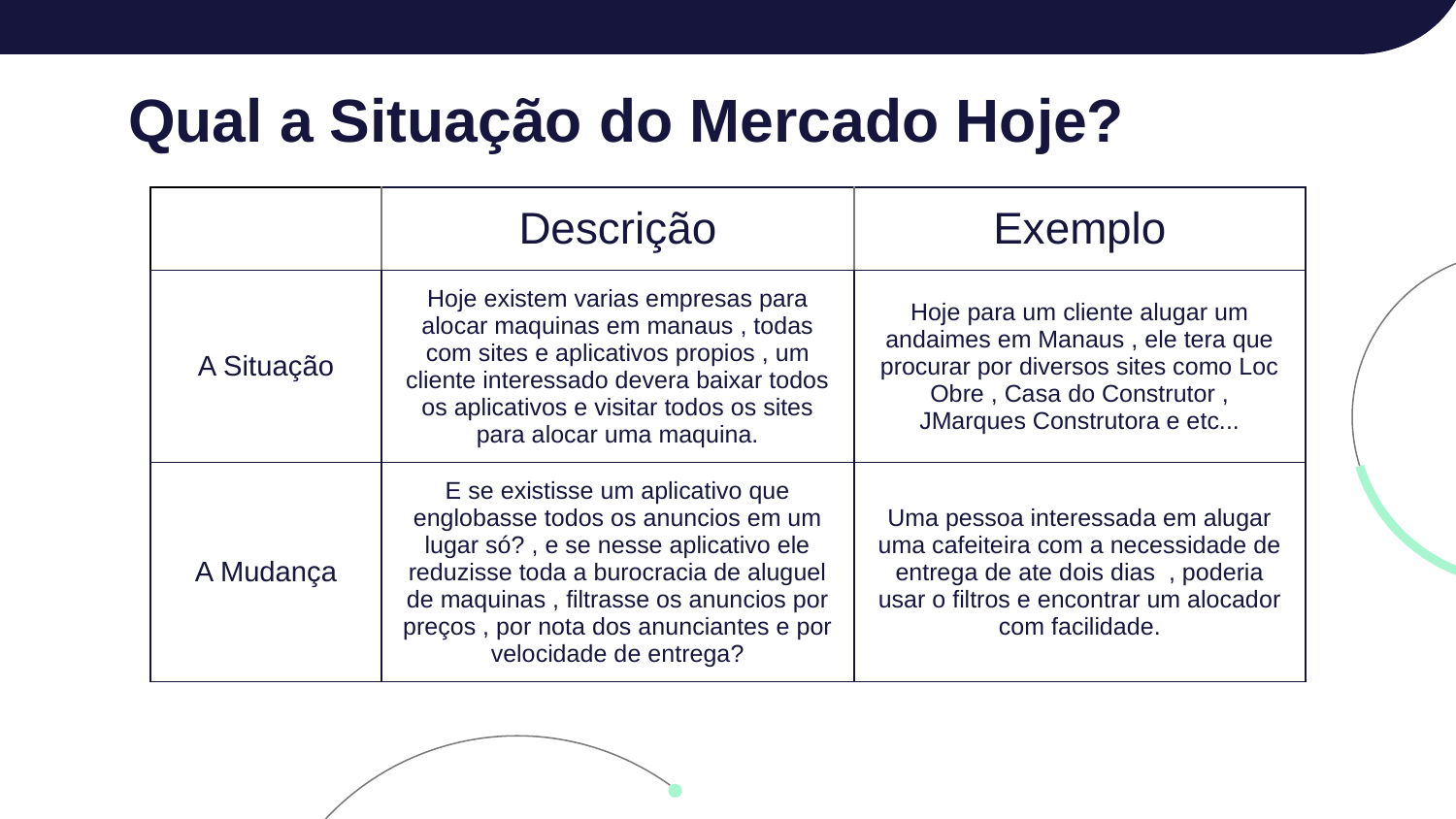

# Qual a Situação do Mercado Hoje?
|  | Descrição | Exemplo |
| --- | --- | --- |
| A Situação | Hoje existem varias empresas para alocar maquinas em manaus , todas com sites e aplicativos propios , um cliente interessado devera baixar todos os aplicativos e visitar todos os sites para alocar uma maquina. | Hoje para um cliente alugar um andaimes em Manaus , ele tera que procurar por diversos sites como Loc Obre , Casa do Construtor , JMarques Construtora e etc... |
| A Mudança | E se existisse um aplicativo que englobasse todos os anuncios em um lugar só? , e se nesse aplicativo ele reduzisse toda a burocracia de aluguel de maquinas , filtrasse os anuncios por preços , por nota dos anunciantes e por velocidade de entrega? | Uma pessoa interessada em alugar uma cafeiteira com a necessidade de entrega de ate dois dias , poderia usar o filtros e encontrar um alocador com facilidade. |